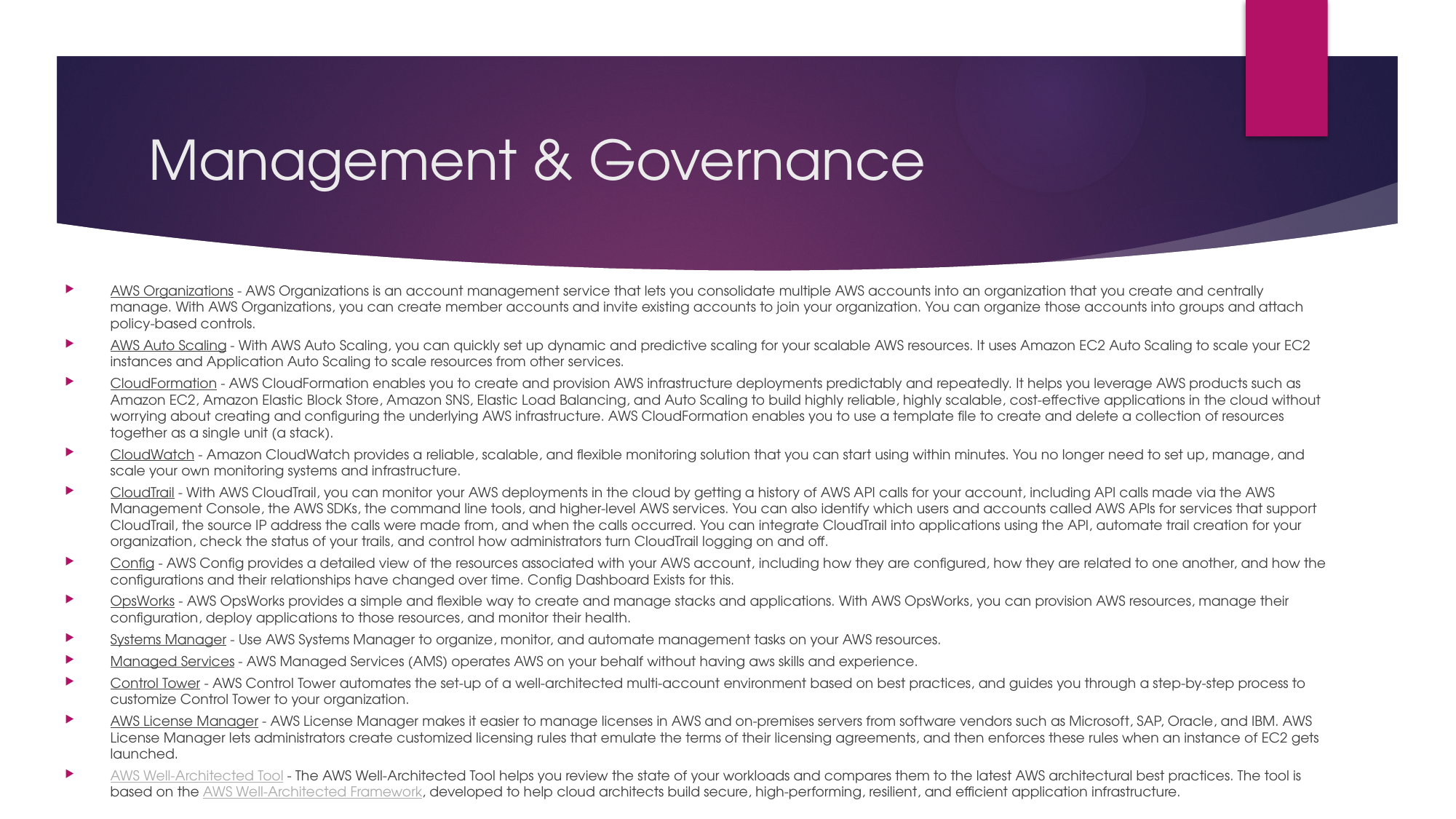

# Management & Governance
AWS Organizations - AWS Organizations is an account management service that lets you consolidate multiple AWS accounts into an organization that you create and centrally manage. With AWS Organizations, you can create member accounts and invite existing accounts to join your organization. You can organize those accounts into groups and attach policy-based controls.
AWS Auto Scaling - With AWS Auto Scaling, you can quickly set up dynamic and predictive scaling for your scalable AWS resources. It uses Amazon EC2 Auto Scaling to scale your EC2 instances and Application Auto Scaling to scale resources from other services.
CloudFormation - AWS CloudFormation enables you to create and provision AWS infrastructure deployments predictably and repeatedly. It helps you leverage AWS products such as Amazon EC2, Amazon Elastic Block Store, Amazon SNS, Elastic Load Balancing, and Auto Scaling to build highly reliable, highly scalable, cost-effective applications in the cloud without worrying about creating and configuring the underlying AWS infrastructure. AWS CloudFormation enables you to use a template file to create and delete a collection of resources together as a single unit (a stack).
CloudWatch - Amazon CloudWatch provides a reliable, scalable, and flexible monitoring solution that you can start using within minutes. You no longer need to set up, manage, and scale your own monitoring systems and infrastructure.
CloudTrail - With AWS CloudTrail, you can monitor your AWS deployments in the cloud by getting a history of AWS API calls for your account, including API calls made via the AWS Management Console, the AWS SDKs, the command line tools, and higher-level AWS services. You can also identify which users and accounts called AWS APIs for services that support CloudTrail, the source IP address the calls were made from, and when the calls occurred. You can integrate CloudTrail into applications using the API, automate trail creation for your organization, check the status of your trails, and control how administrators turn CloudTrail logging on and off.
Config - AWS Config provides a detailed view of the resources associated with your AWS account, including how they are configured, how they are related to one another, and how the configurations and their relationships have changed over time. Config Dashboard Exists for this.
OpsWorks - AWS OpsWorks provides a simple and flexible way to create and manage stacks and applications. With AWS OpsWorks, you can provision AWS resources, manage their configuration, deploy applications to those resources, and monitor their health.
Systems Manager - Use AWS Systems Manager to organize, monitor, and automate management tasks on your AWS resources.
Managed Services - AWS Managed Services (AMS) operates AWS on your behalf without having aws skills and experience.
Control Tower - AWS Control Tower automates the set-up of a well-architected multi-account environment based on best practices, and guides you through a step-by-step process to customize Control Tower to your organization.
AWS License Manager - AWS License Manager makes it easier to manage licenses in AWS and on-premises servers from software vendors such as Microsoft, SAP, Oracle, and IBM. AWS License Manager lets administrators create customized licensing rules that emulate the terms of their licensing agreements, and then enforces these rules when an instance of EC2 gets launched.
AWS Well-Architected Tool - The AWS Well-Architected Tool helps you review the state of your workloads and compares them to the latest AWS architectural best practices. The tool is based on the AWS Well-Architected Framework, developed to help cloud architects build secure, high-performing, resilient, and efficient application infrastructure.